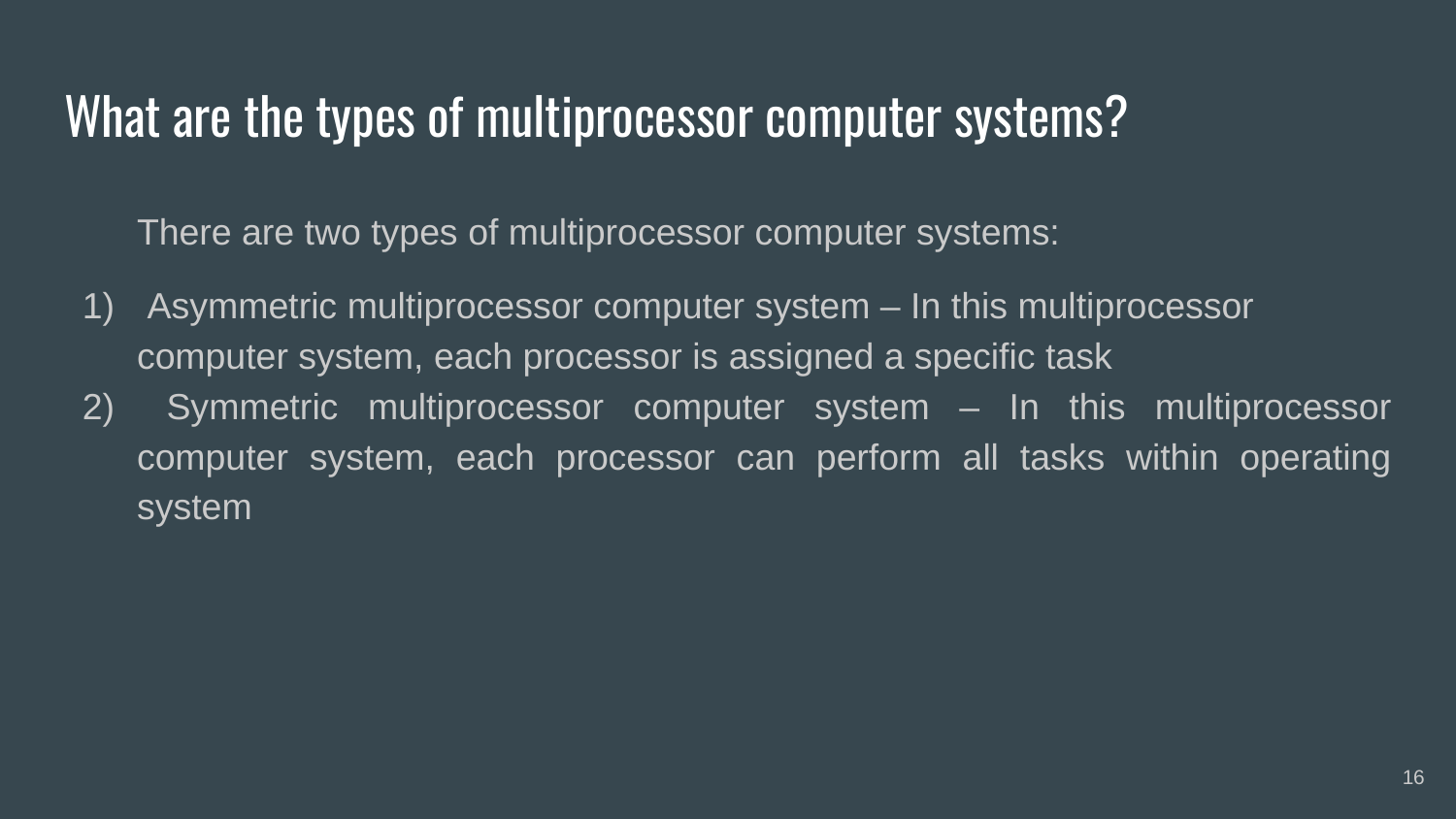

# What are the types of multiprocessor computer systems?
There are two types of multiprocessor computer systems:
 Asymmetric multiprocessor computer system – In this multiprocessor computer system, each processor is assigned a specific task
 Symmetric multiprocessor computer system – In this multiprocessor computer system, each processor can perform all tasks within operating system
16